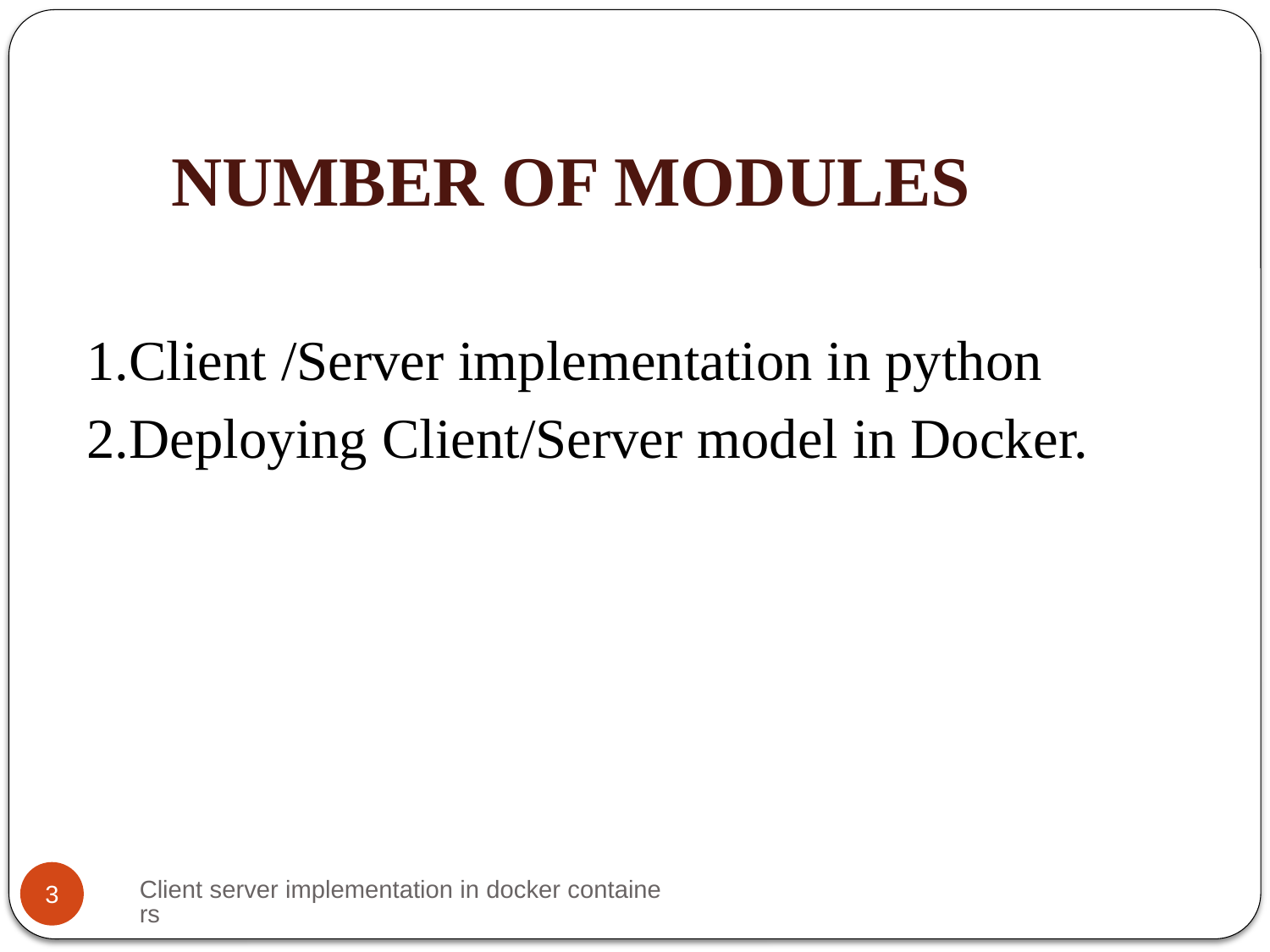

# NUMBER OF MODULES
1.Client /Server implementation in python
2.Deploying Client/Server model in Docker.
Client server implementation in docker containers
3